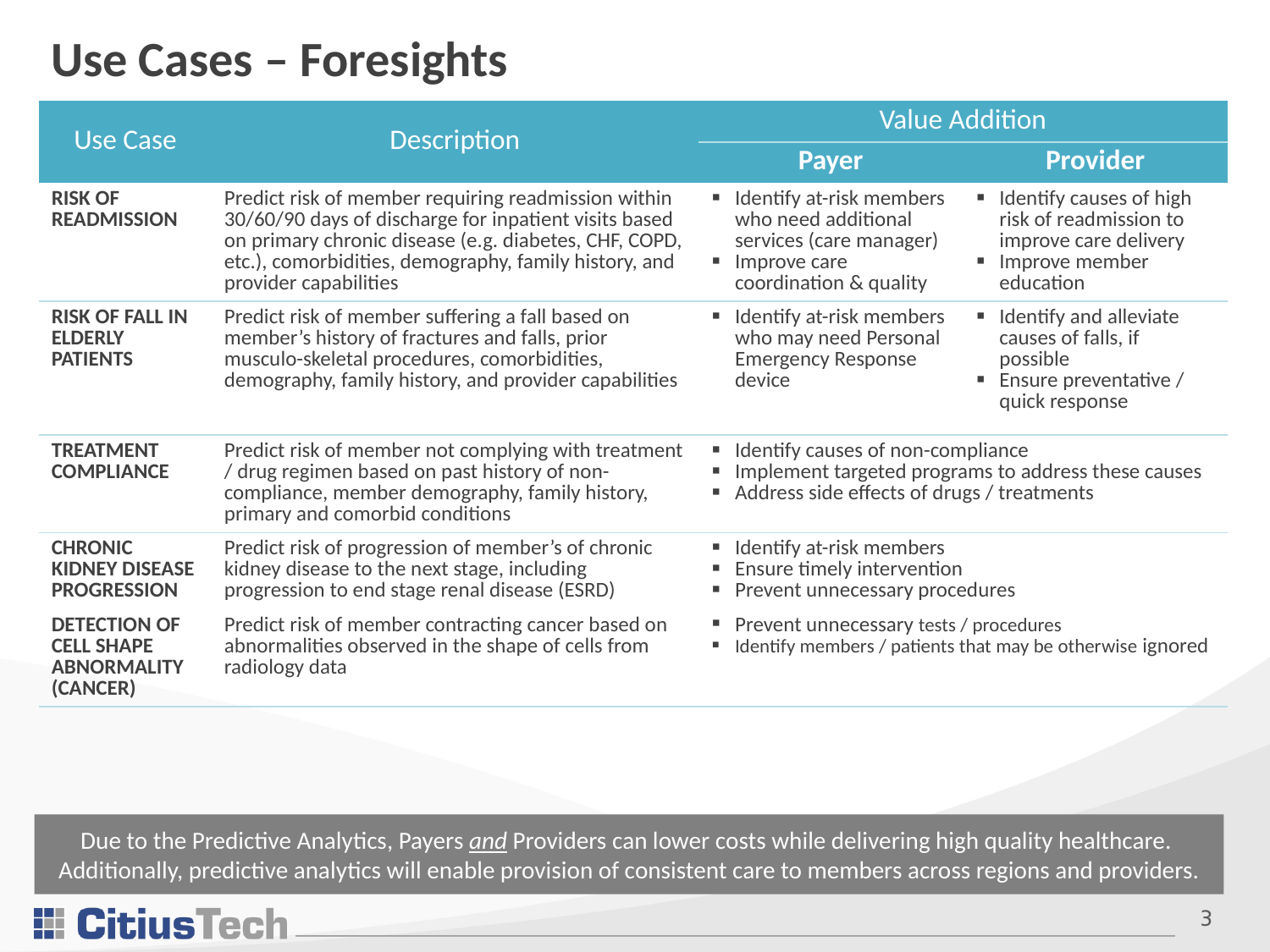

Use Cases – Foresights
| Use Case | Description | Value Addition |  |
| --- | --- | --- | --- |
|  |  | Payer | Provider |
| RISK OF READMISSION | Predict risk of member requiring readmission within 30/60/90 days of discharge for inpatient visits based on primary chronic disease (e.g. diabetes, CHF, COPD, etc.), comorbidities, demography, family history, and provider capabilities | Identify at-risk members who need additional services (care manager) Improve care coordination & quality | Identify causes of high risk of readmission to improve care delivery Improve member education |
| RISK OF FALL IN ELDERLY PATIENTS | Predict risk of member suffering a fall based on member’s history of fractures and falls, prior musculo-skeletal procedures, comorbidities, demography, family history, and provider capabilities | Identify at-risk members who may need Personal Emergency Response device | Identify and alleviate causes of falls, if possible Ensure preventative / quick response |
| TREATMENT COMPLIANCE | Predict risk of member not complying with treatment / drug regimen based on past history of non-compliance, member demography, family history, primary and comorbid conditions | Identify causes of non-compliance Implement targeted programs to address these causes Address side effects of drugs / treatments |  |
| CHRONIC KIDNEY DISEASE PROGRESSION | Predict risk of progression of member’s of chronic kidney disease to the next stage, including progression to end stage renal disease (ESRD) | Identify at-risk members Ensure timely intervention Prevent unnecessary procedures |  |
| DETECTION OF CELL SHAPE ABNORMALITY (CANCER) | Predict risk of member contracting cancer based on abnormalities observed in the shape of cells from radiology data | Prevent unnecessary tests / procedures Identify members / patients that may be otherwise ignored |  |
Due to the Predictive Analytics, Payers and Providers can lower costs while delivering high quality healthcare.
Additionally, predictive analytics will enable provision of consistent care to members across regions and providers.